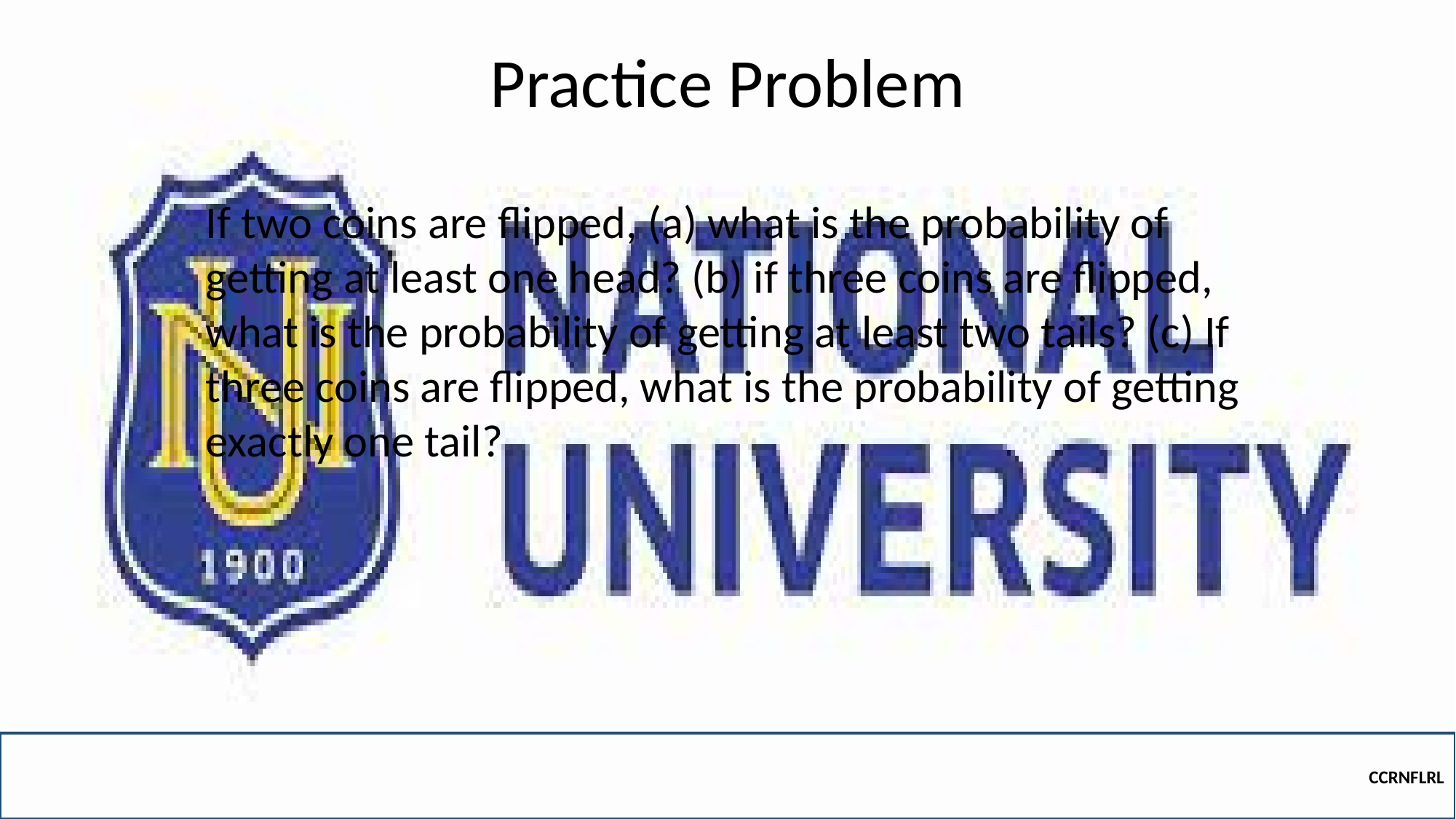

# Practice Problem
If two coins are flipped, (a) what is the probability of getting at least one head? (b) if three coins are flipped, what is the probability of getting at least two tails? (c) If three coins are flipped, what is the probability of getting exactly one tail?
CCRNFLRL